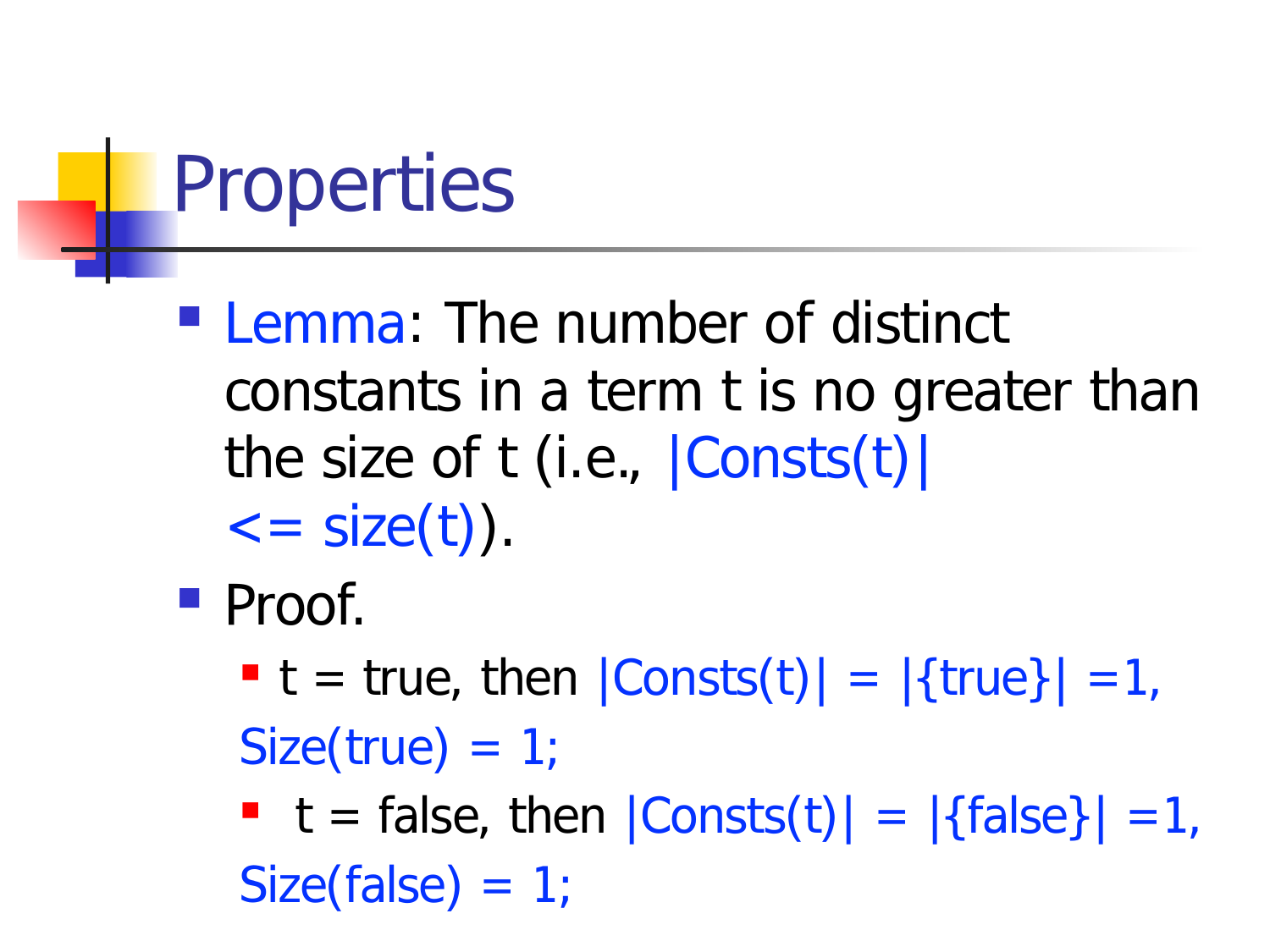

# Properties
Lemma: The number of distinct constants in a term t is no greater than the size of t (i.e., |Consts(t)| <= size(t)).
Proof.
t = true, then |Consts(t)| = |{true}| =1,
Size(true) = 1;
 t = false, then |Consts(t)| = |{false}| =1,
Size(false) = 1;